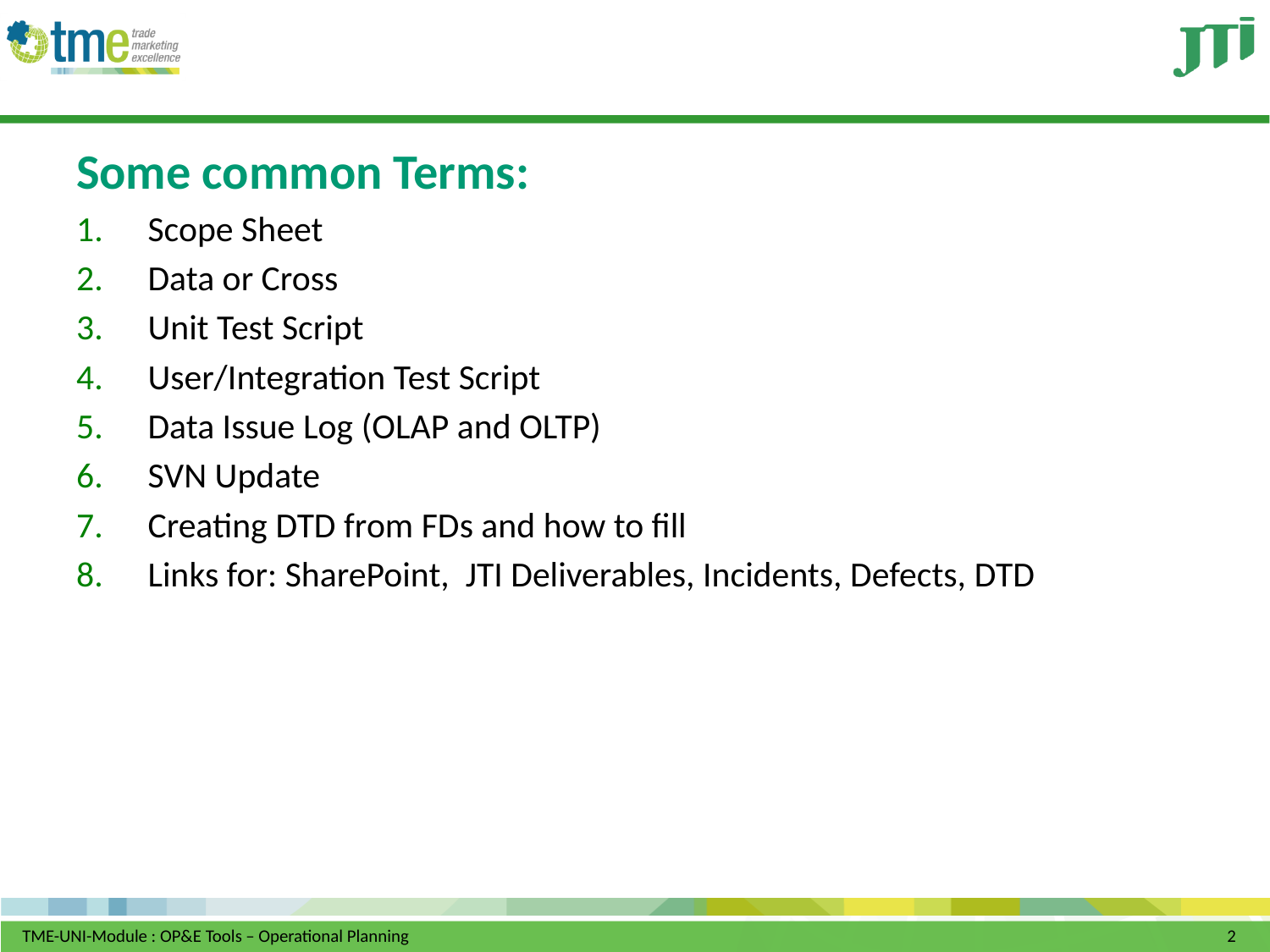

Some common Terms:
Scope Sheet
Data or Cross
Unit Test Script
User/Integration Test Script
Data Issue Log (OLAP and OLTP)
SVN Update
Creating DTD from FDs and how to fill
Links for: SharePoint,  JTI Deliverables, Incidents, Defects, DTD